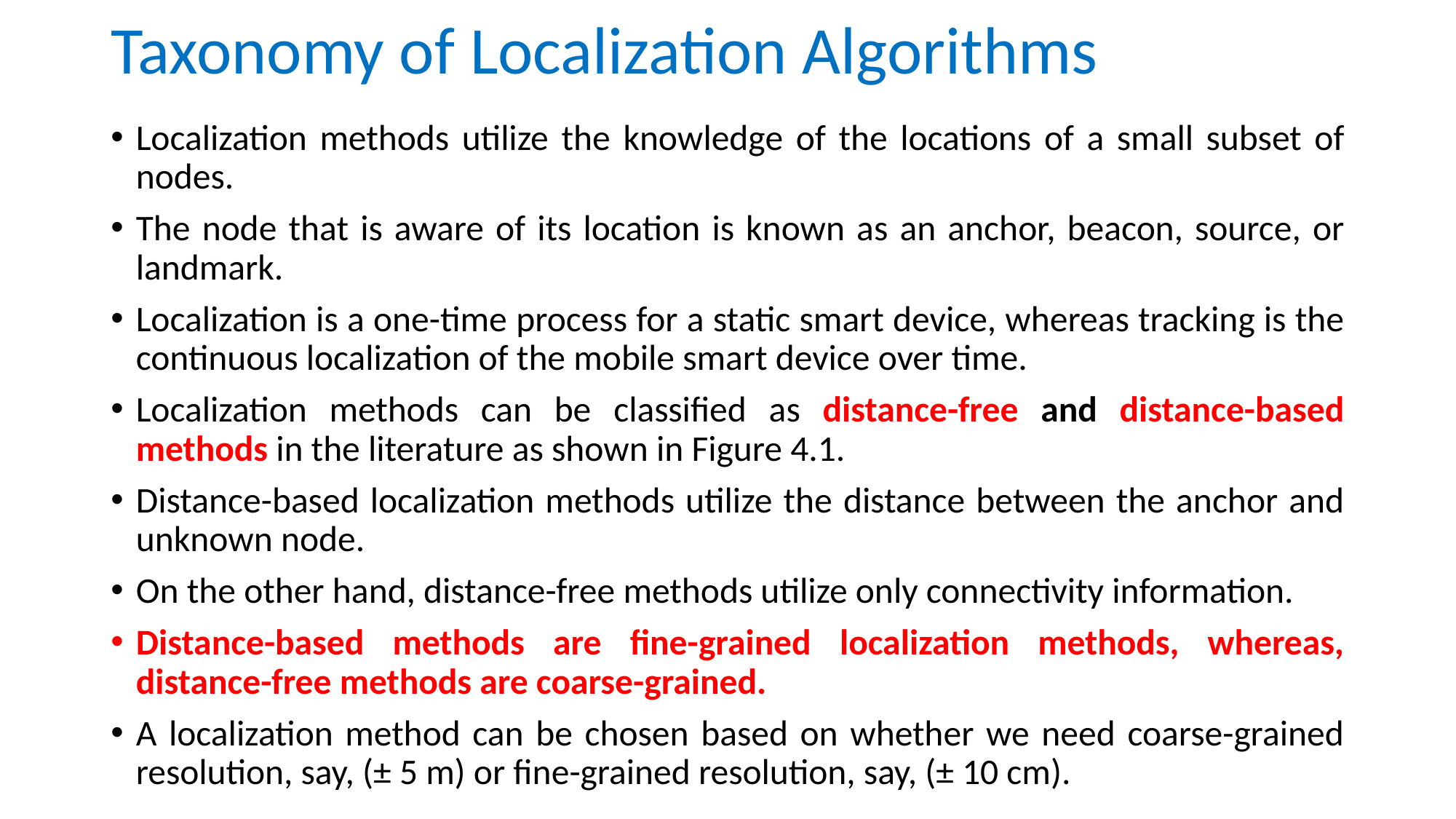

# Taxonomy of Localization Algorithms
Localization methods utilize the knowledge of the locations of a small subset of nodes.
The node that is aware of its location is known as an anchor, beacon, source, or landmark.
Localization is a one-time process for a static smart device, whereas tracking is the continuous localization of the mobile smart device over time.
Localization methods can be classified as distance-free and distance-based methods in the literature as shown in Figure 4.1.
Distance-based localization methods utilize the distance between the anchor and unknown node.
On the other hand, distance-free methods utilize only connectivity information.
Distance-based methods are fine-grained localization methods, whereas, distance-free methods are coarse-grained.
A localization method can be chosen based on whether we need coarse-grained resolution, say, (± 5 m) or fine-grained resolution, say, (± 10 cm).